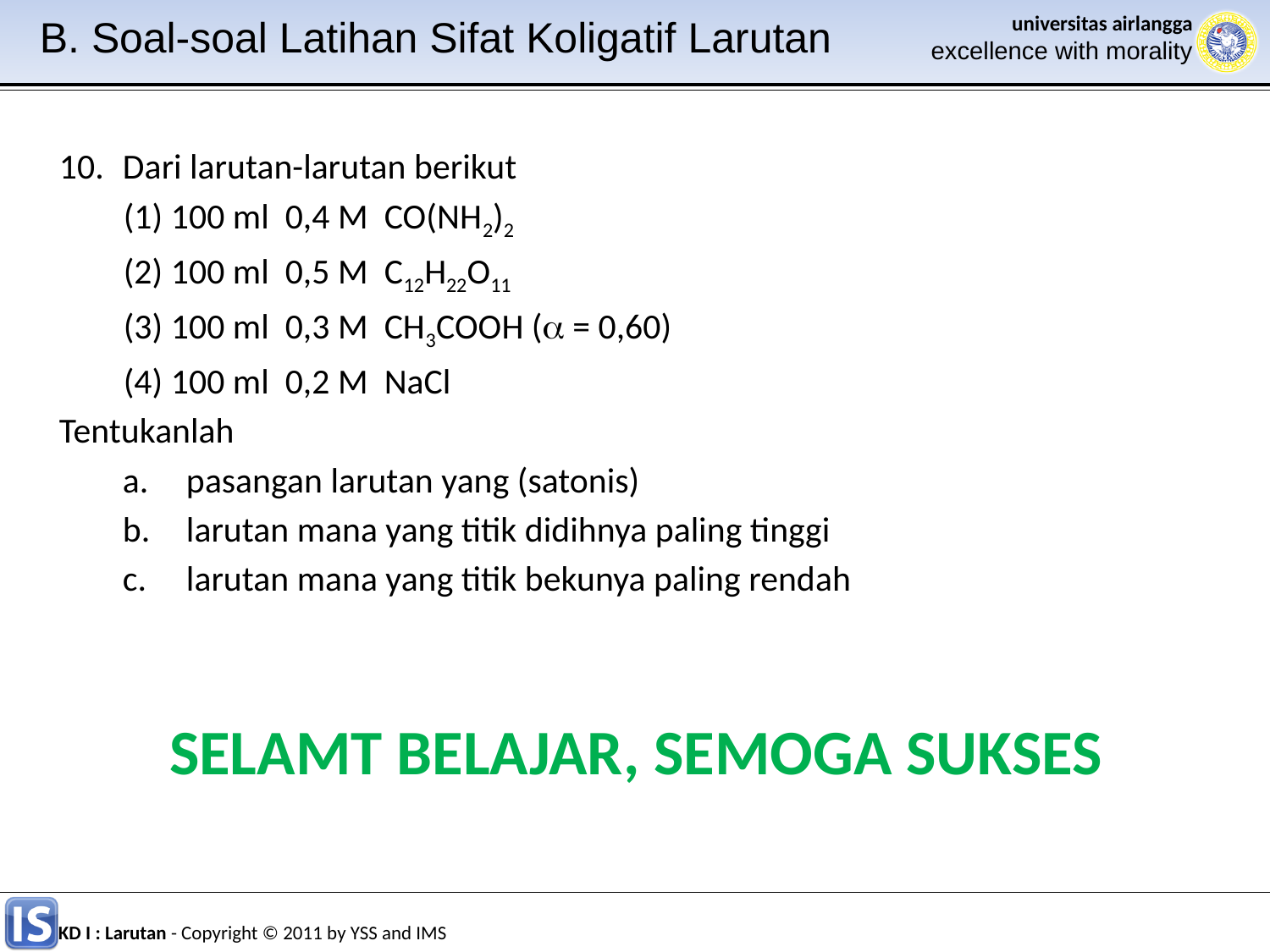

B. Soal-soal Latihan Sifat Koligatif Larutan
Dari larutan-larutan berikut
        (1) 100 ml  0,4 M  CO(NH2)2
        (2) 100 ml  0,5 M  C12H22O11
        (3) 100 ml  0,3 M  CH3COOH (α = 0,60)
        (4) 100 ml  0,2 M  NaCl
Tentukanlah
pasangan larutan yang (satonis)
larutan mana yang titik didihnya paling tinggi
larutan mana yang titik bekunya paling rendah

SELAMT BELAJAR, SEMOGA SUKSES
37